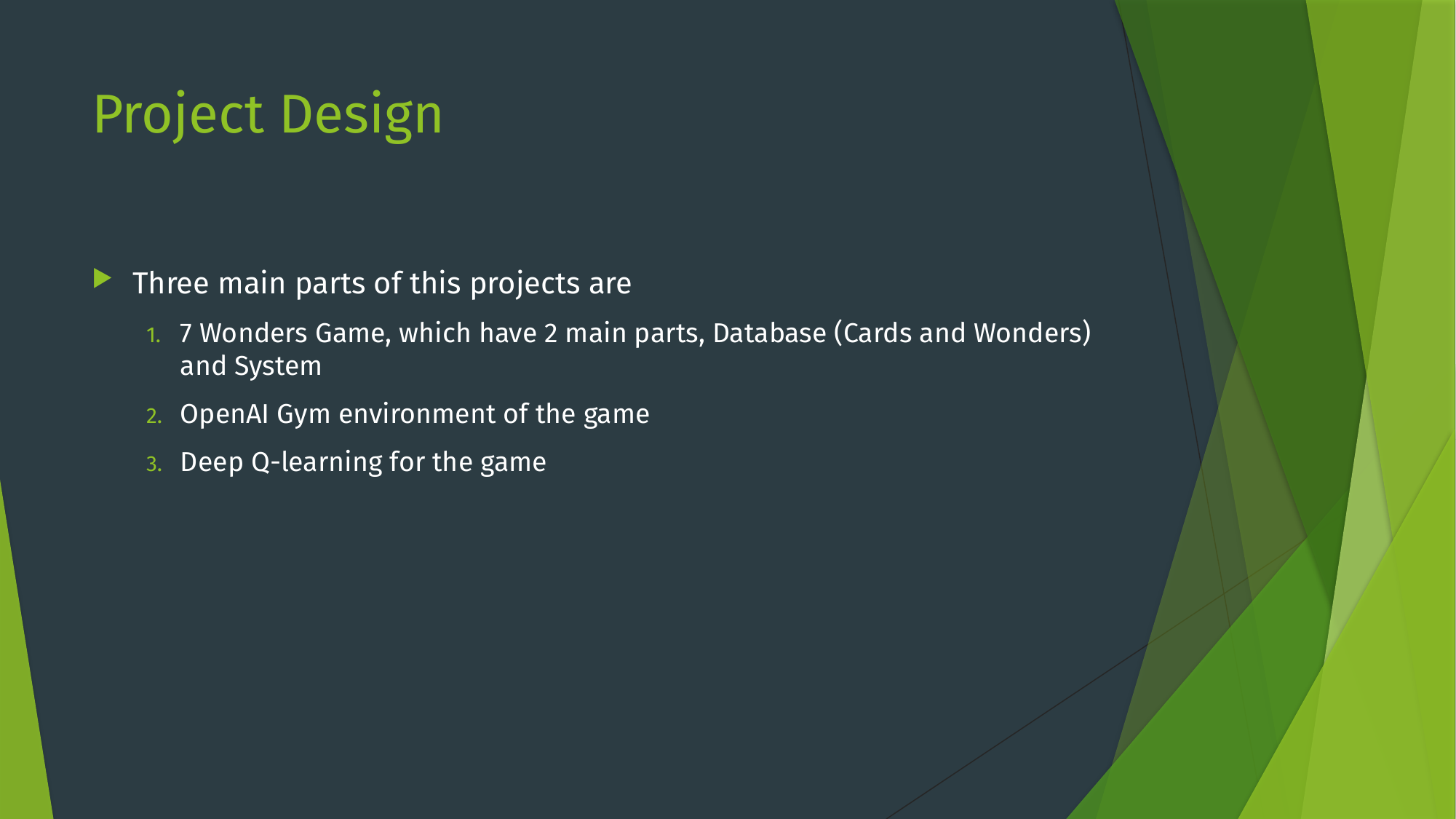

# Project Design
Three main parts of this projects are
7 Wonders Game, which have 2 main parts, Database (Cards and Wonders) and System
OpenAI Gym environment of the game
Deep Q-learning for the game